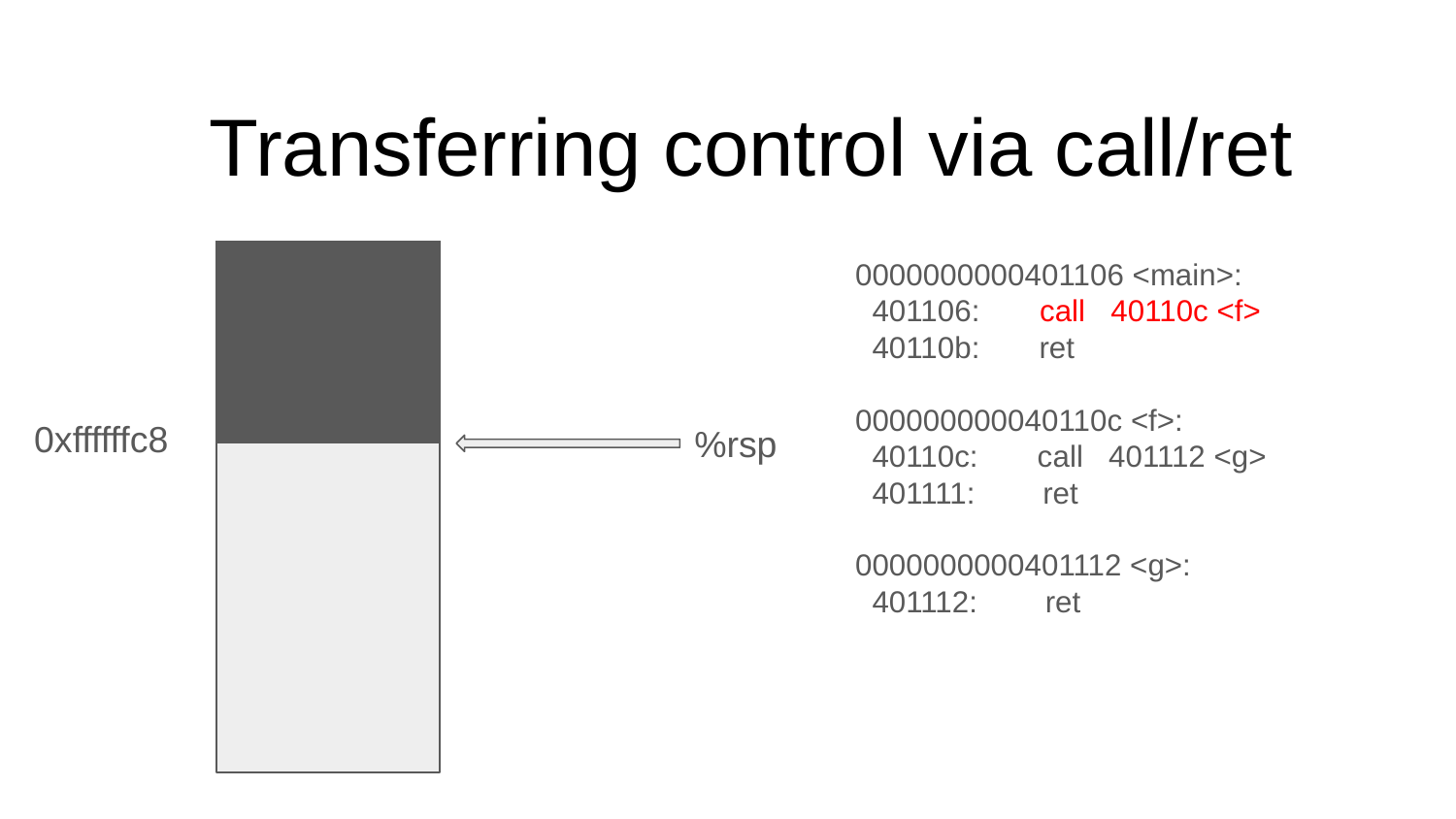

# Transferring control via call/ret

0000000000401106 <main>:
  401106:       call   40110c <f>
  40110b:       ret

000000000040110c <f>:
  40110c:       call   401112 <g>
  401111:        ret

0000000000401112 <g>:
  401112:        ret

0xffffffc8
%rsp